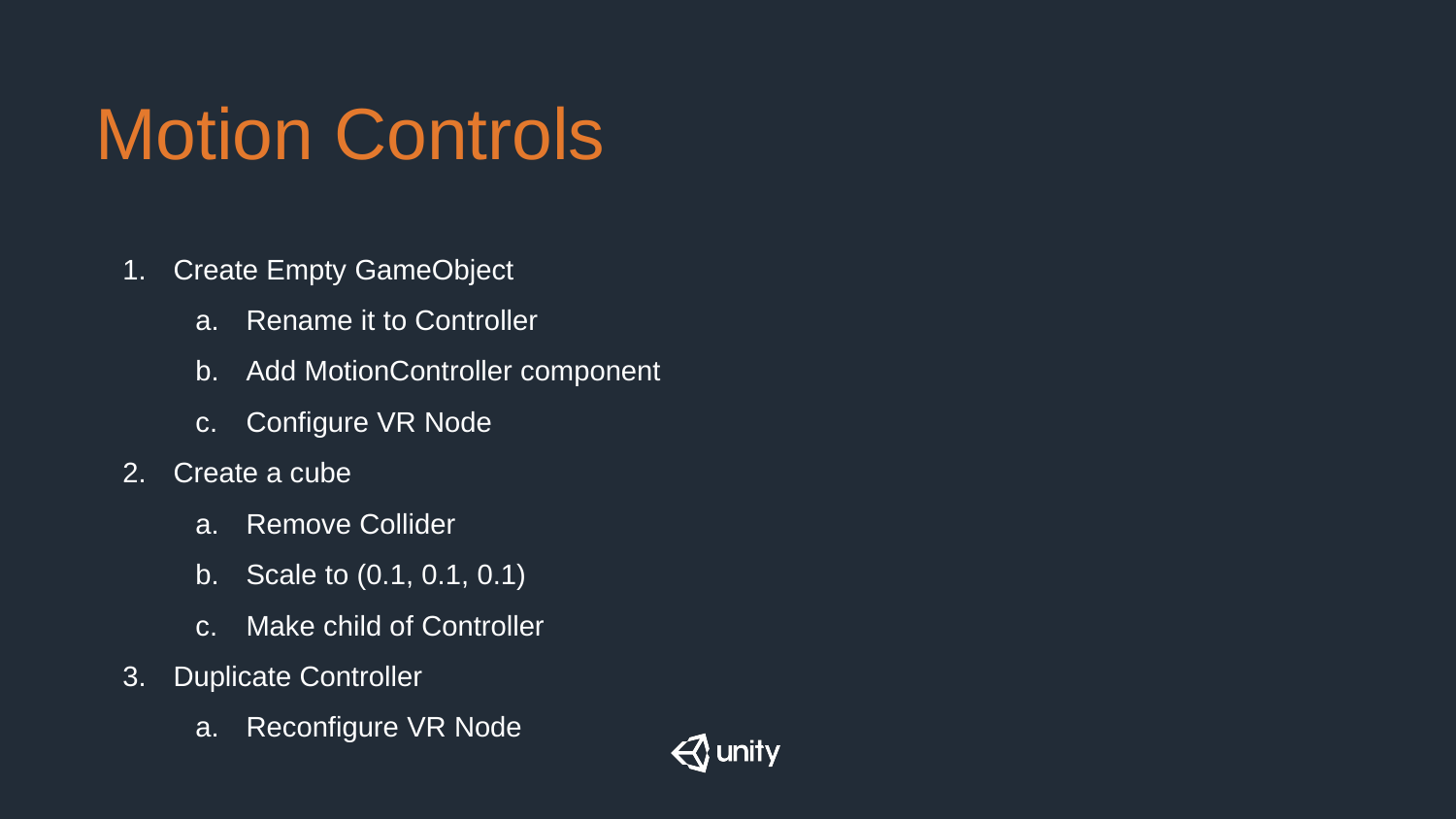

# Motion Controls
Create Empty GameObject
Rename it to Controller
Add MotionController component
Configure VR Node
Create a cube
Remove Collider
Scale to (0.1, 0.1, 0.1)
Make child of Controller
Duplicate Controller
Reconfigure VR Node